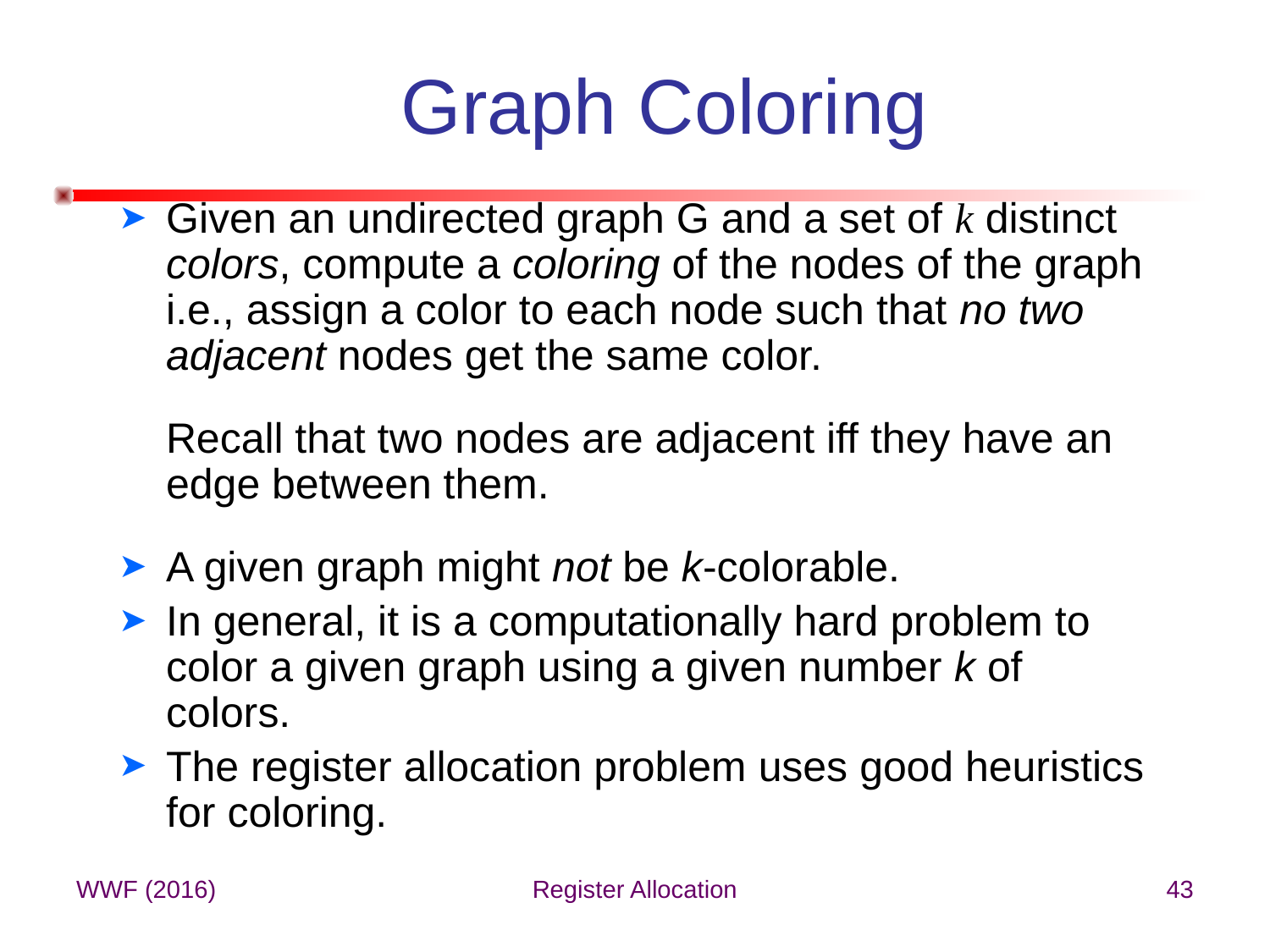

# Graph Coloring
Given an undirected graph G and a set of k distinct colors, compute a coloring of the nodes of the graph i.e., assign a color to each node such that no two adjacent nodes get the same color.

    Recall that two nodes are adjacent iff they have an edge between them.

A given graph might not be k-colorable.
In general, it is a computationally hard problem to color a given graph using a given number k of colors.
The register allocation problem uses good heuristics for coloring.
WWF (2016)
Register Allocation
43